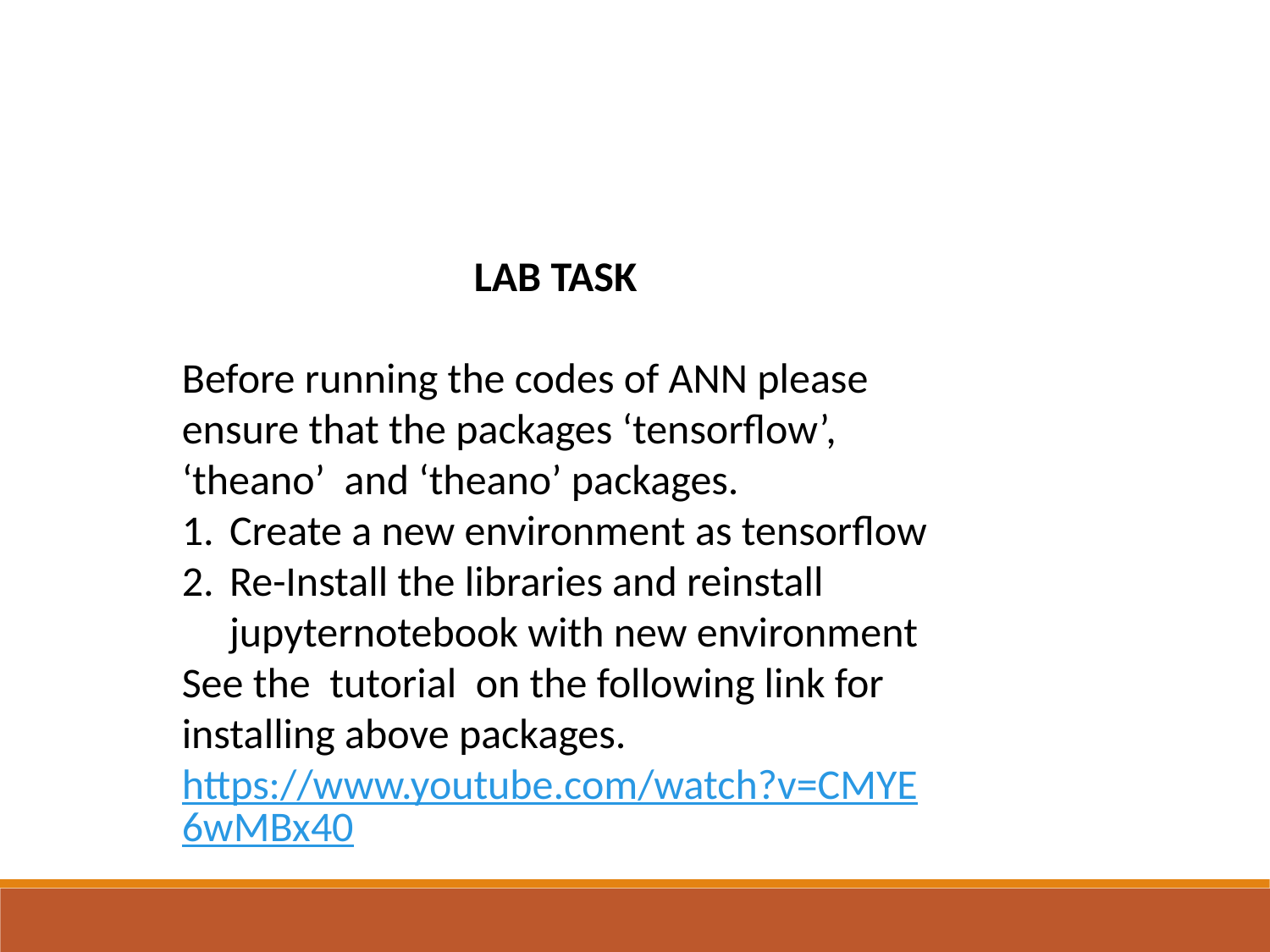

LAB TASK

Before running the codes of ANN please ensure that the packages ‘tensorflow’,  ‘theano’  and ‘theano’ packages.
Create a new environment as tensorflow
Re-Install the libraries and reinstall jupyternotebook with new environment
See the  tutorial  on the following link for installing above packages. https://www.youtube.com/watch?v=CMYE6wMBx40